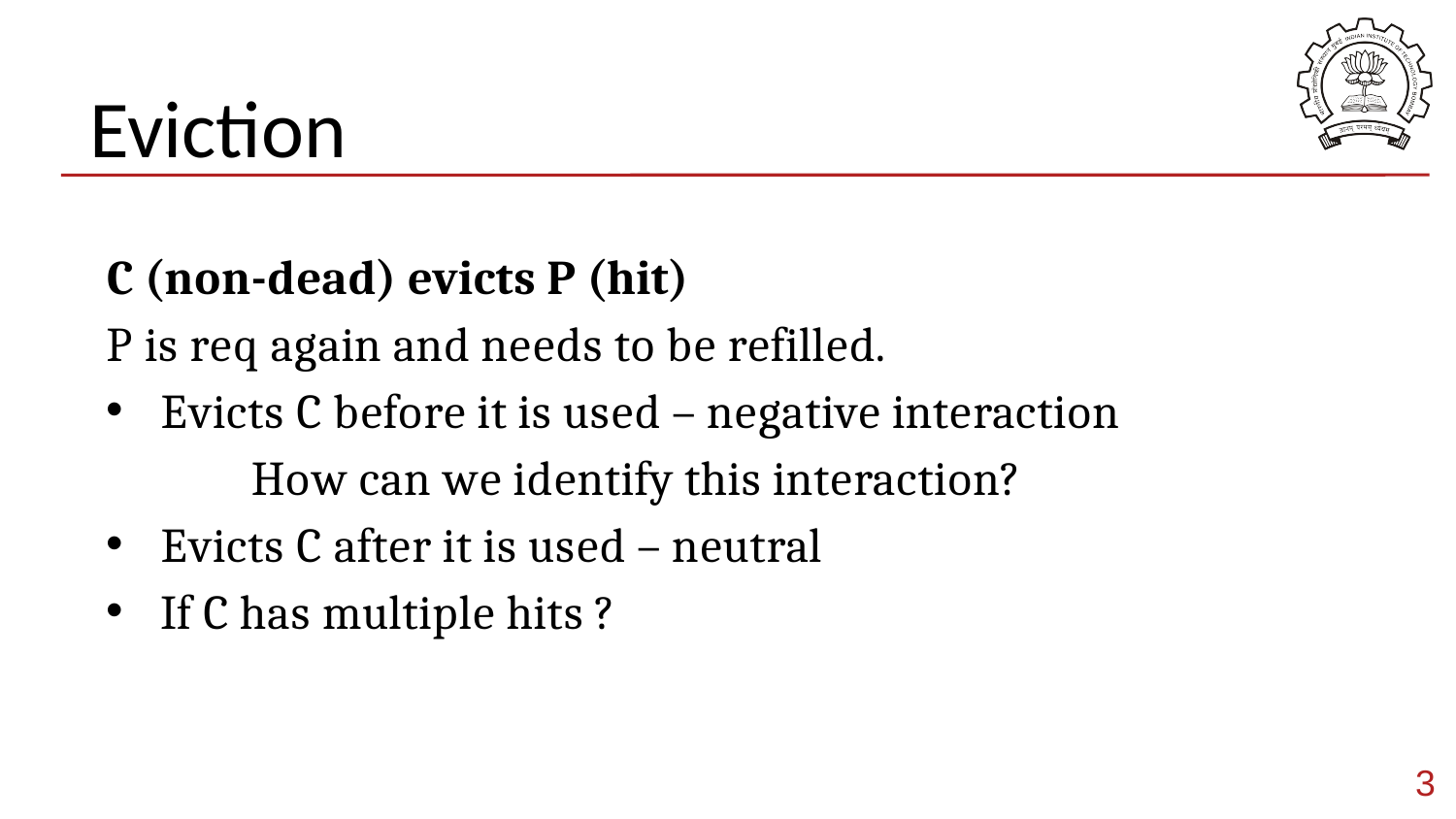

# Eviction
C (non-dead) evicts P (hit)
P is req again and needs to be refilled.
Evicts C before it is used – negative interaction
	How can we identify this interaction?
Evicts C after it is used – neutral
If C has multiple hits ?

3